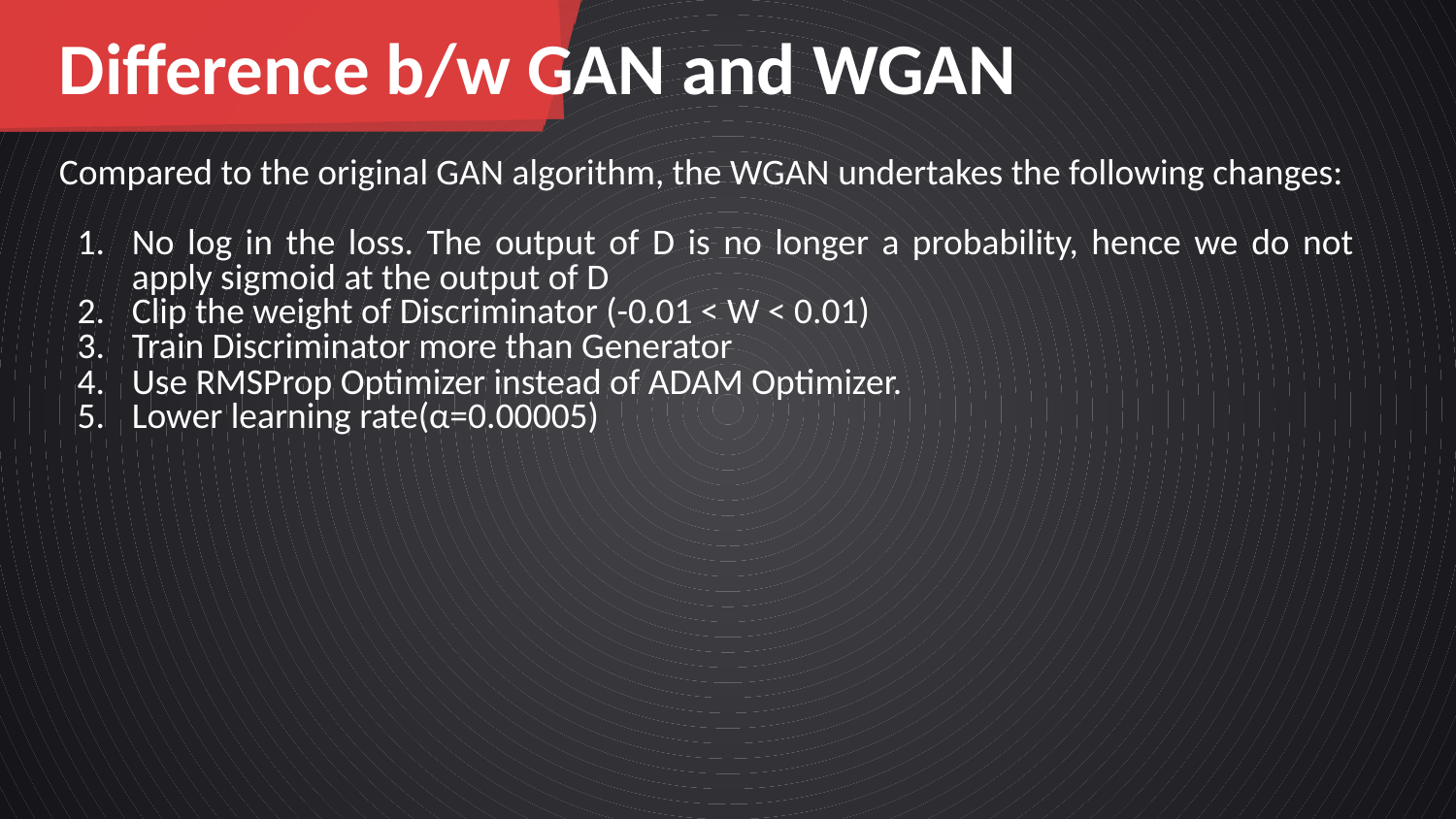

Difference b/w GAN and WGAN
Compared to the original GAN algorithm, the WGAN undertakes the following changes:

No log in the loss. The output of D is no longer a probability, hence we do not apply sigmoid at the output of D
Clip the weight of Discriminator (-0.01 < W < 0.01)
Train Discriminator more than Generator
Use RMSProp Optimizer instead of ADAM Optimizer.
Lower learning rate(α=0.00005)